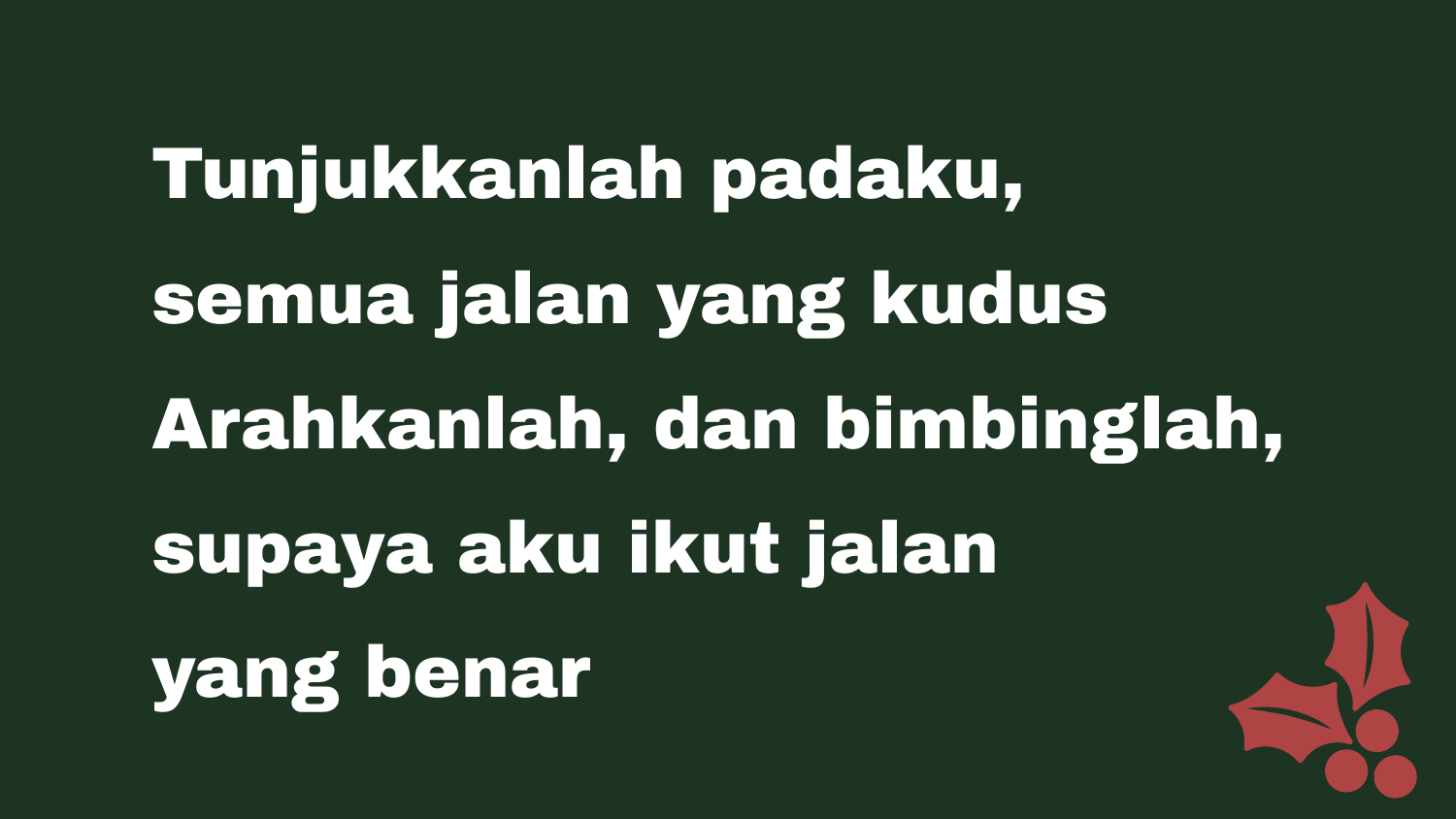

Tunjukkanlah padaku,
semua jalan yang kudus
Arahkanlah, dan bimbinglah,
supaya aku ikut jalan
yang benar